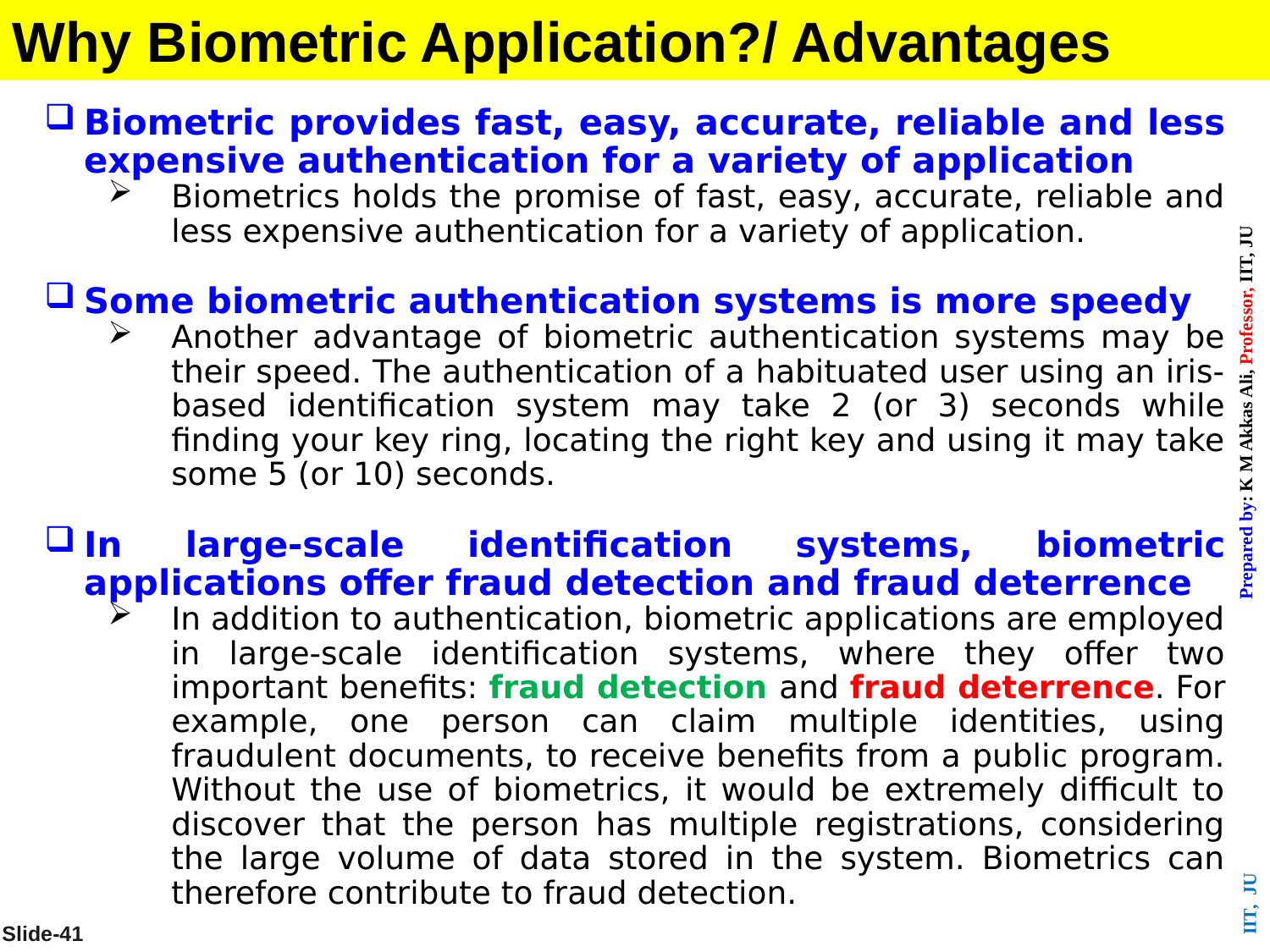

Why Biometric Application?/ Advantages
Biometric provides fast, easy, accurate, reliable and less expensive authentication for a variety of application
Biometrics holds the promise of fast, easy, accurate, reliable and less expensive authentication for a variety of application.

Some biometric authentication systems is more speedy
Another advantage of biometric authentication systems may be their speed. The authentication of a habituated user using an iris-based identification system may take 2 (or 3) seconds while finding your key ring, locating the right key and using it may take some 5 (or 10) seconds.

In large-scale identification systems, biometric applications offer fraud detection and fraud deterrence
In addition to authentication, biometric applications are employed in large-scale identification systems, where they offer two important benefits: fraud detection and fraud deterrence. For example, one person can claim multiple identities, using fraudulent documents, to receive benefits from a public program. Without the use of biometrics, it would be extremely difficult to discover that the person has multiple registrations, considering the large volume of data stored in the system. Biometrics can therefore contribute to fraud detection.
Slide-41